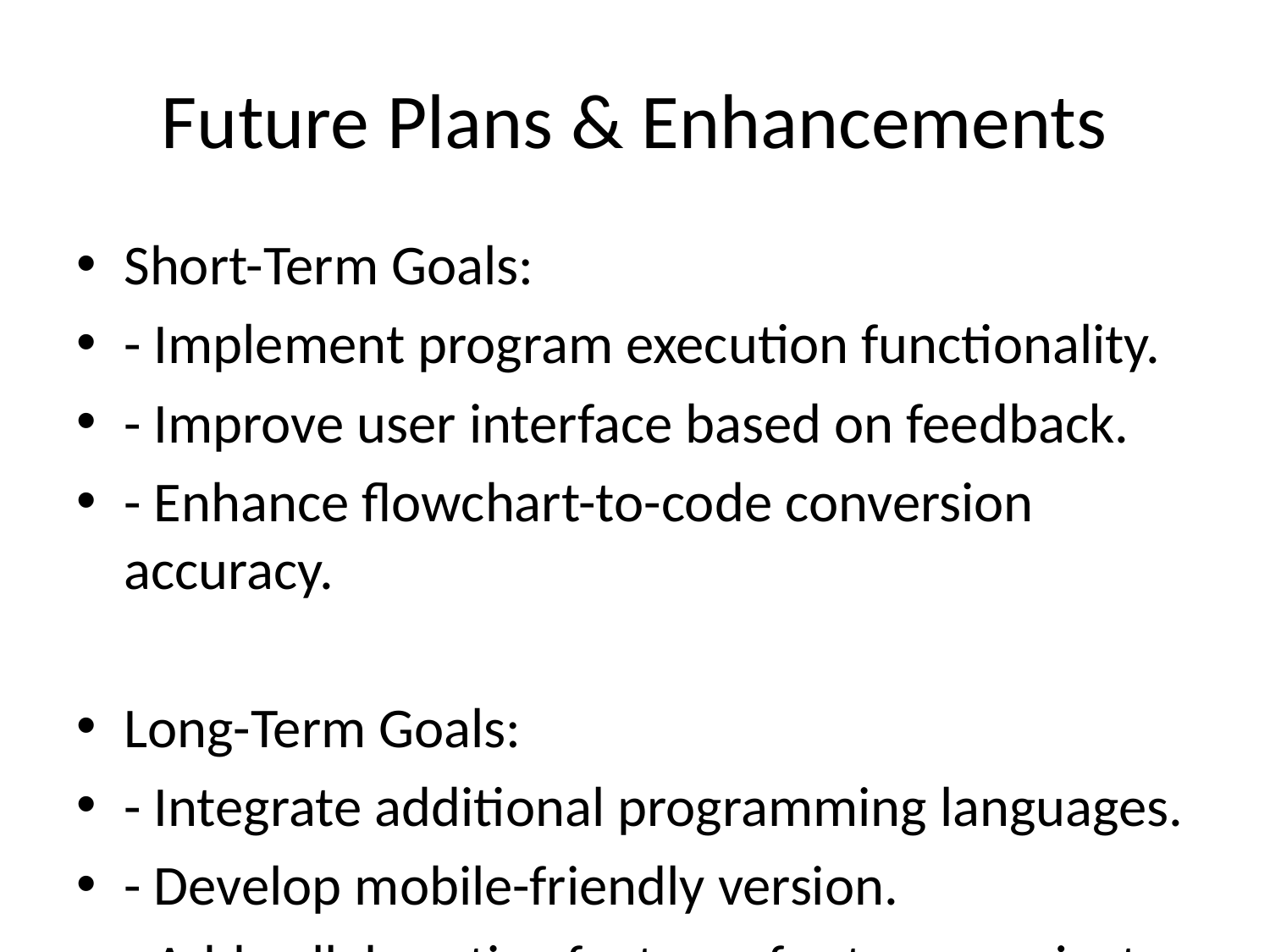

# Future Plans & Enhancements
Short-Term Goals:
- Implement program execution functionality.
- Improve user interface based on feedback.
- Enhance flowchart-to-code conversion accuracy.

Long-Term Goals:
- Integrate additional programming languages.
- Develop mobile-friendly version.
- Add collaborative features for team projects.
- Implement AI-based code suggestion and error detection.